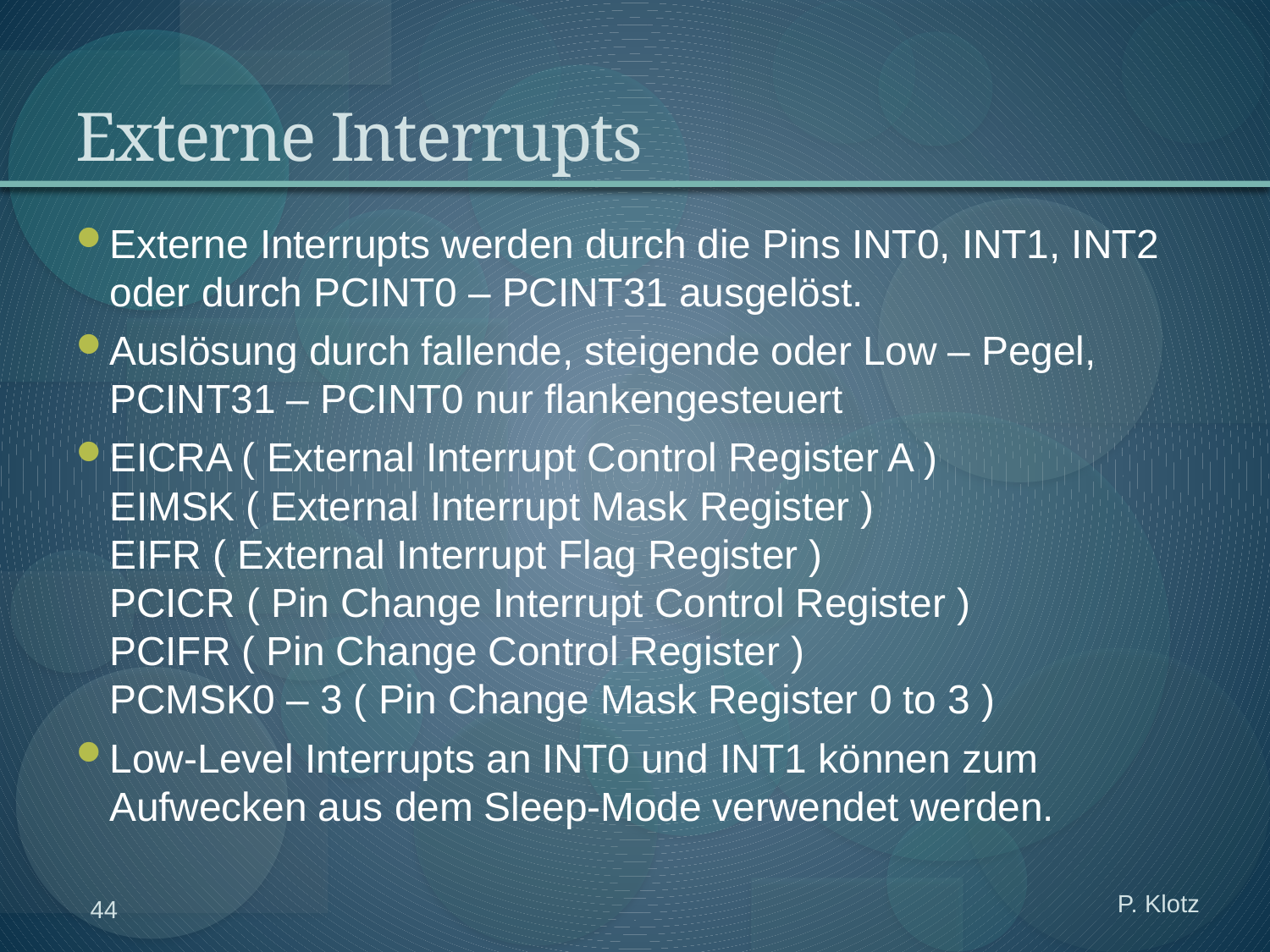

# Externe Interrupts
Externe Interrupts werden durch die Pins INT0, INT1, INT2 oder durch PCINT0 – PCINT31 ausgelöst.
Auslösung durch fallende, steigende oder Low – Pegel, PCINT31 – PCINT0 nur flankengesteuert
EICRA ( External Interrupt Control Register A )
EIMSK ( External Interrupt Mask Register )
EIFR ( External Interrupt Flag Register )
PCICR ( Pin Change Interrupt Control Register )
PCIFR ( Pin Change Control Register )
PCMSK0 – 3 ( Pin Change Mask Register 0 to 3 )
Low-Level Interrupts an INT0 und INT1 können zum Aufwecken aus dem Sleep-Mode verwendet werden.
P. Klotz
44